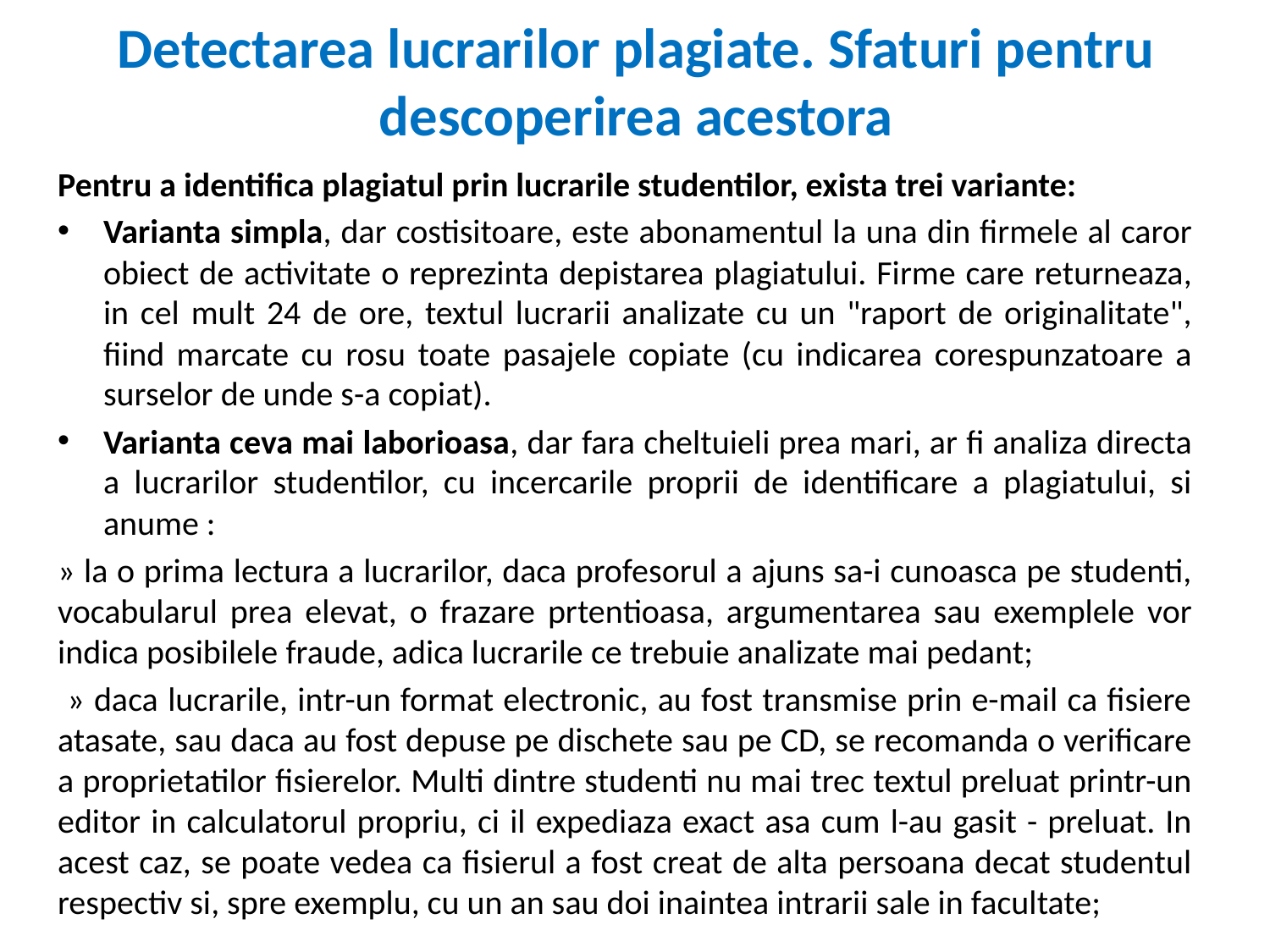

# Detectarea lucrarilor plagiate. Sfaturi pentru descoperirea acestora
Pentru a identifica plagiatul prin lucrarile studentilor, exista trei variante:
Varianta simpla, dar costisitoare, este abonamentul la una din firmele al caror obiect de activitate o reprezinta depistarea plagiatului. Firme care returneaza, in cel mult 24 de ore, textul lucrarii analizate cu un "raport de originalitate", fiind marcate cu rosu toate pasajele copiate (cu indicarea corespunzatoare a surselor de unde s-a copiat).
Varianta ceva mai laborioasa, dar fara cheltuieli prea mari, ar fi analiza directa a lucrarilor studentilor, cu incercarile proprii de identificare a plagiatului, si anume :
» la o prima lectura a lucrarilor, daca profesorul a ajuns sa-i cunoasca pe studenti, vocabularul prea elevat, o frazare prtentioasa, argumentarea sau exemplele vor indica posibilele fraude, adica lucrarile ce trebuie analizate mai pedant;
 » daca lucrarile, intr-un format electronic, au fost transmise prin e-mail ca fisiere atasate, sau daca au fost depuse pe dischete sau pe CD, se recomanda o verificare a proprietatilor fisierelor. Multi dintre studenti nu mai trec textul preluat printr-un editor in calculatorul propriu, ci il expediaza exact asa cum l-au gasit - preluat. In acest caz, se poate vedea ca fisierul a fost creat de alta persoana decat studentul respectiv si, spre exemplu, cu un an sau doi inaintea intrarii sale in facultate;